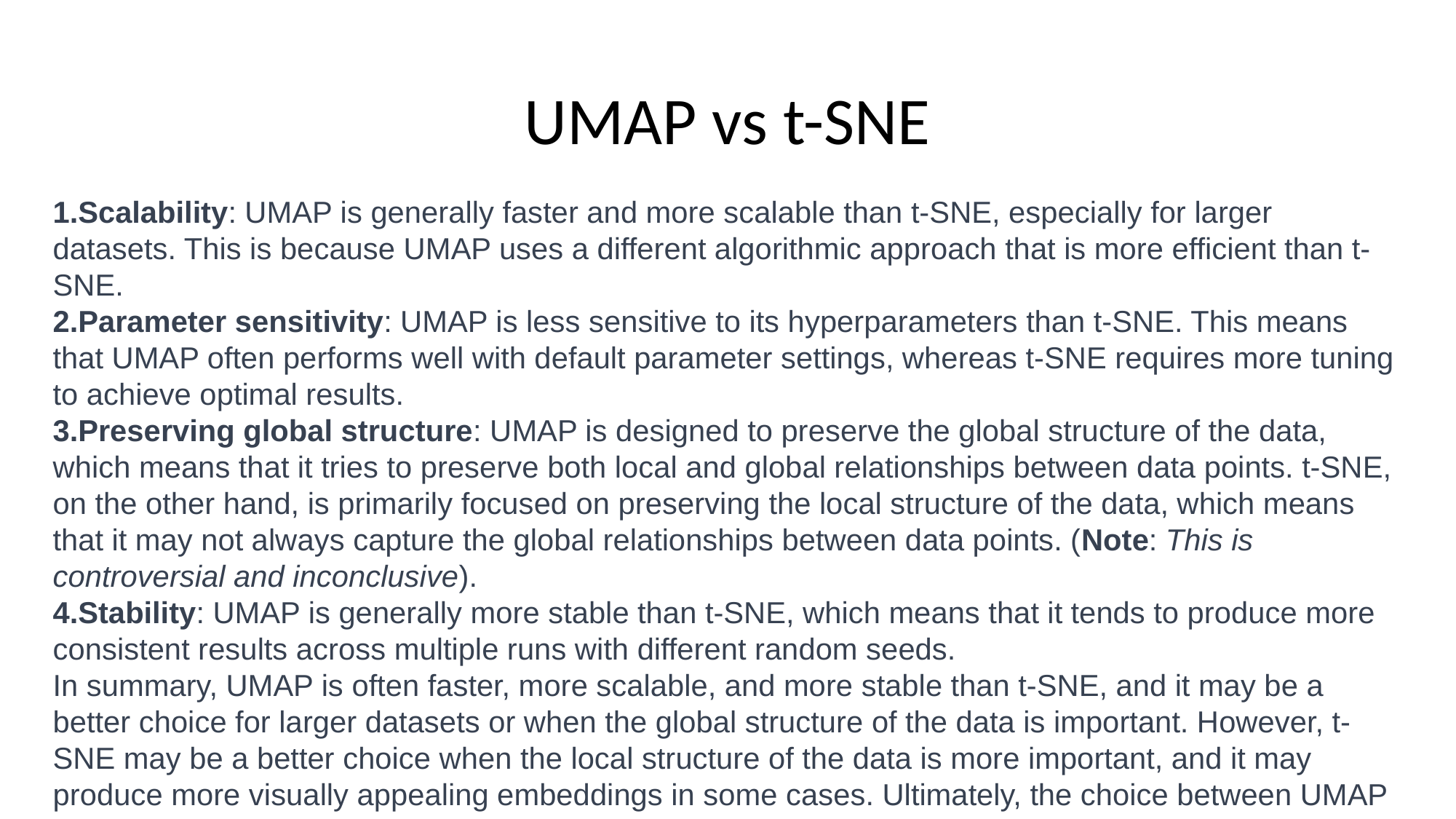

# UMAP vs t-SNE
Scalability: UMAP is generally faster and more scalable than t-SNE, especially for larger datasets. This is because UMAP uses a different algorithmic approach that is more efficient than t-SNE.
Parameter sensitivity: UMAP is less sensitive to its hyperparameters than t-SNE. This means that UMAP often performs well with default parameter settings, whereas t-SNE requires more tuning to achieve optimal results.
Preserving global structure: UMAP is designed to preserve the global structure of the data, which means that it tries to preserve both local and global relationships between data points. t-SNE, on the other hand, is primarily focused on preserving the local structure of the data, which means that it may not always capture the global relationships between data points. (Note: This is controversial and inconclusive).
Stability: UMAP is generally more stable than t-SNE, which means that it tends to produce more consistent results across multiple runs with different random seeds.
In summary, UMAP is often faster, more scalable, and more stable than t-SNE, and it may be a better choice for larger datasets or when the global structure of the data is important. However, t-SNE may be a better choice when the local structure of the data is more important, and it may produce more visually appealing embeddings in some cases. Ultimately, the choice between UMAP and t-SNE will depend on the specific requirements of the analysis and the characteristics of the data being visualized.